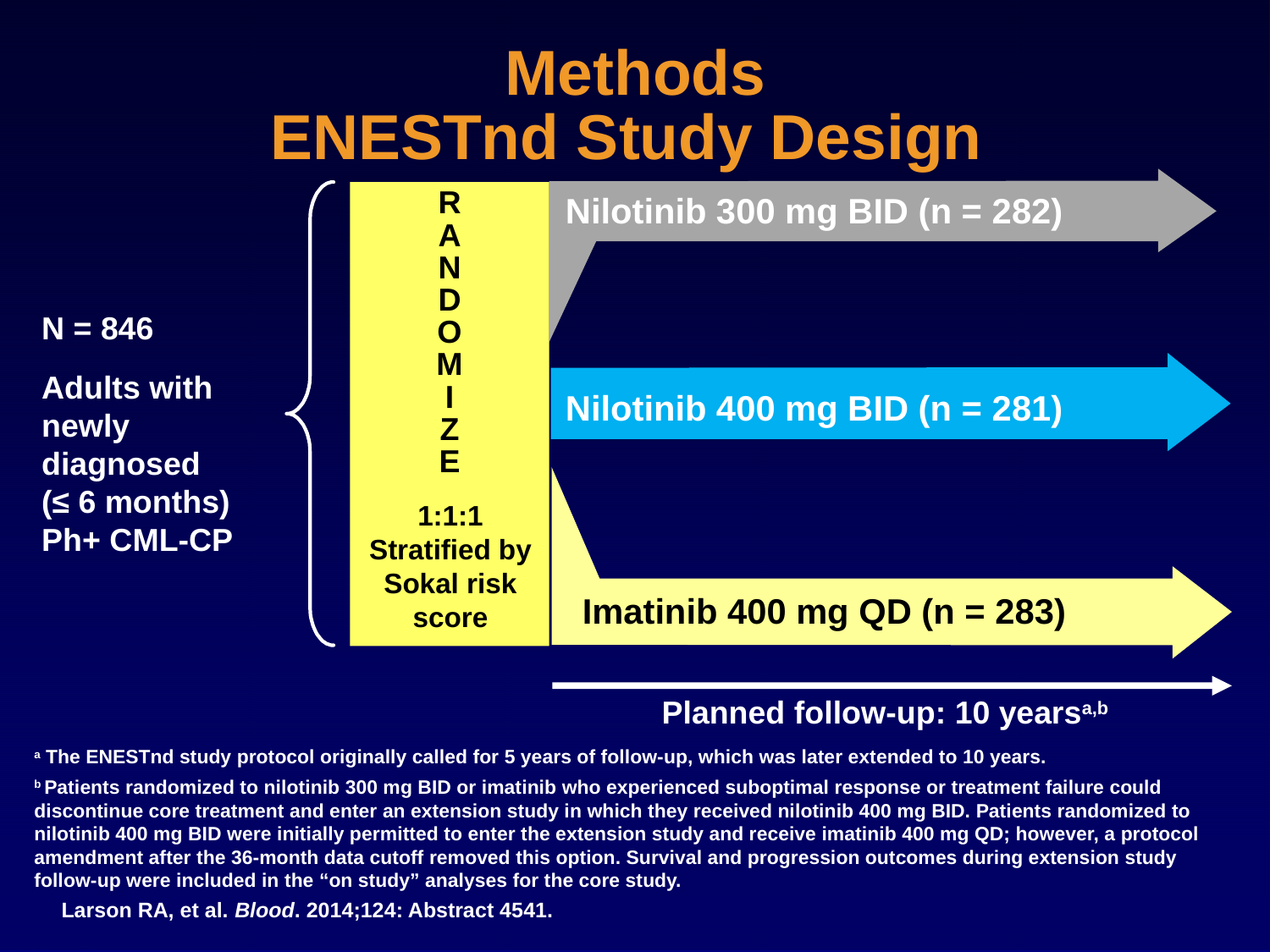

# Methods ENESTnd Study Design

R
A
N
D
O
M
I
Z
E

Nilotinib 300 mg BID (n = 282)

Nilotinib 400 mg BID (n = 281)

Imatinib 400 mg QD (n = 283)
Planned follow-up: 10 yearsa,b

N = 846
Adults with newly diagnosed (≤ 6 months) Ph+ CML-CP
1:1:1
Stratified by Sokal risk score
a The ENESTnd study protocol originally called for 5 years of follow-up, which was later extended to 10 years.
b Patients randomized to nilotinib 300 mg BID or imatinib who experienced suboptimal response or treatment failure could discontinue core treatment and enter an extension study in which they received nilotinib 400 mg BID. Patients randomized to nilotinib 400 mg BID were initially permitted to enter the extension study and receive imatinib 400 mg QD; however, a protocol amendment after the 36-month data cutoff removed this option. Survival and progression outcomes during extension study follow-up were included in the “on study” analyses for the core study.
Larson RA, et al. Blood. 2014;124: Abstract 4541.